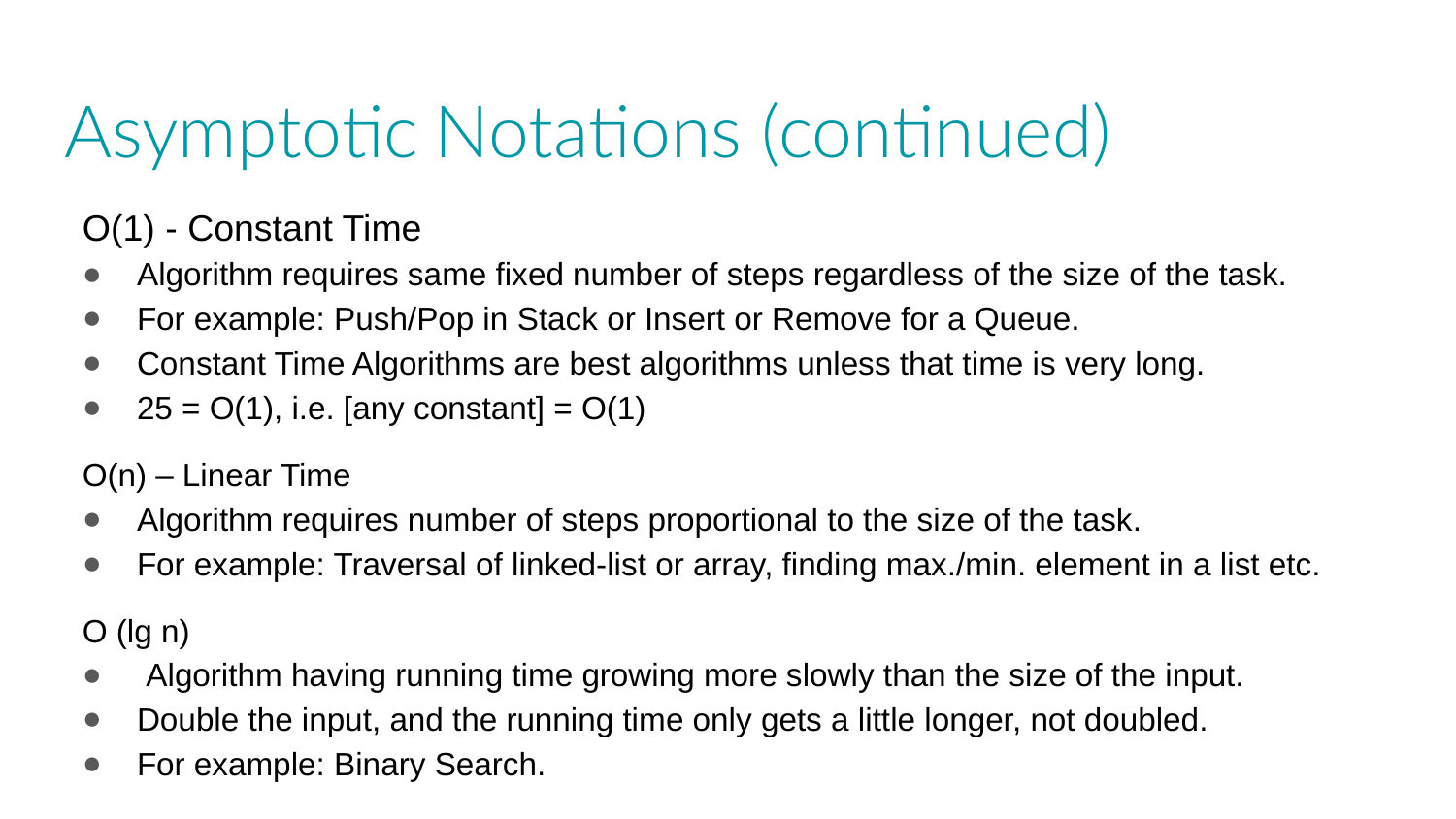

# Asymptotic Notations (continued)
O(1) - Constant Time
Algorithm requires same fixed number of steps regardless of the size of the task.
For example: Push/Pop in Stack or Insert or Remove for a Queue.
Constant Time Algorithms are best algorithms unless that time is very long.
25 = O(1), i.e. [any constant] = O(1)

O(n) – Linear Time
Algorithm requires number of steps proportional to the size of the task.
For example: Traversal of linked-list or array, finding max./min. element in a list etc.

O (lg n)
 Algorithm having running time growing more slowly than the size of the input.
Double the input, and the running time only gets a little longer, not doubled.
For example: Binary Search.